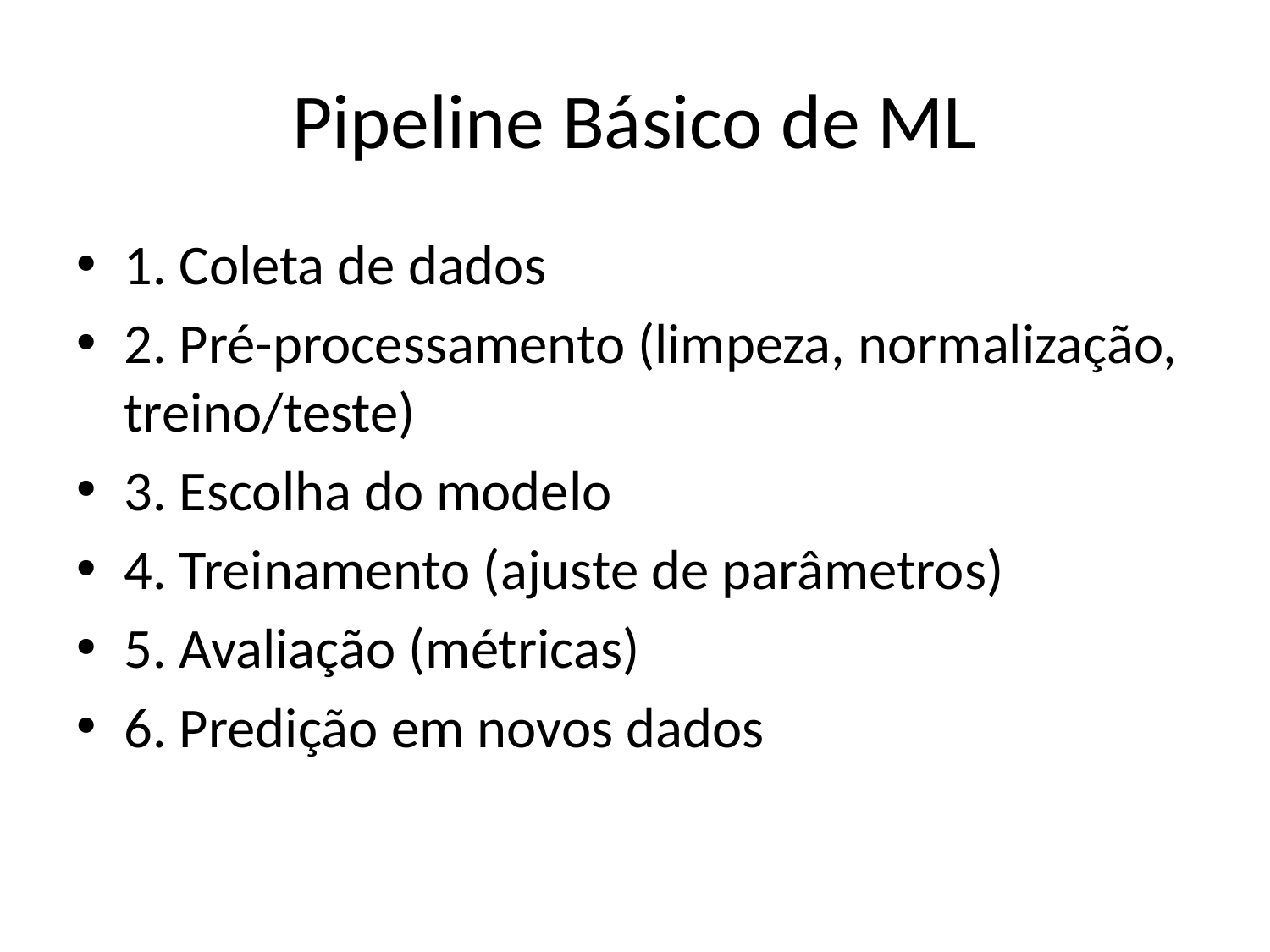

# Pipeline Básico de ML
1. Coleta de dados
2. Pré-processamento (limpeza, normalização, treino/teste)
3. Escolha do modelo
4. Treinamento (ajuste de parâmetros)
5. Avaliação (métricas)
6. Predição em novos dados